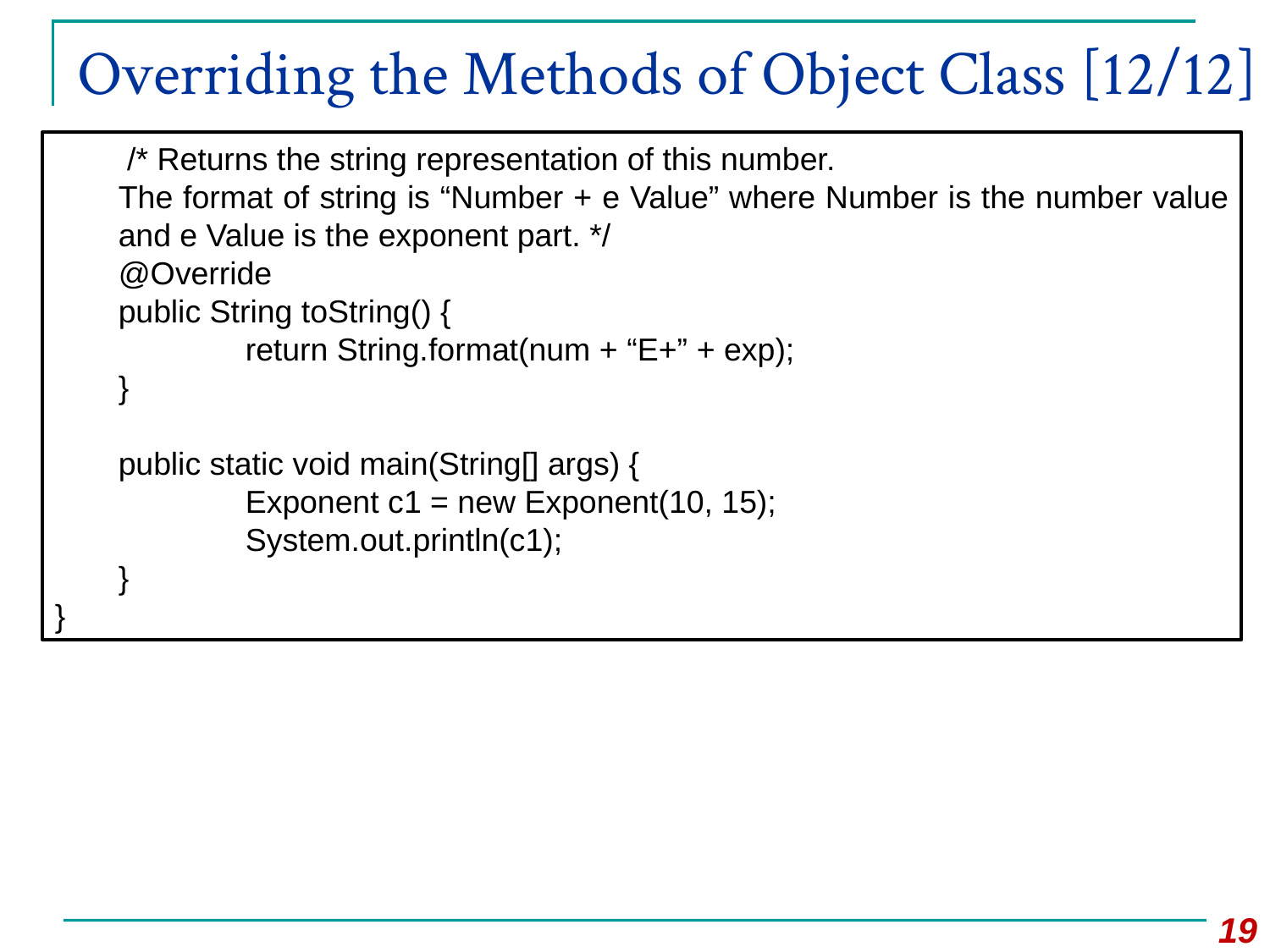

Overriding the Methods of Object Class [12/12]
 /* Returns the string representation of this number.
The format of string is “Number + e Value” where Number is the number value and e Value is the exponent part. */
@Override
public String toString() {
	return String.format(num + “E+” + exp);
}

public static void main(String[] args) {
	Exponent c1 = new Exponent(10, 15);
	System.out.println(c1);
}
}
19